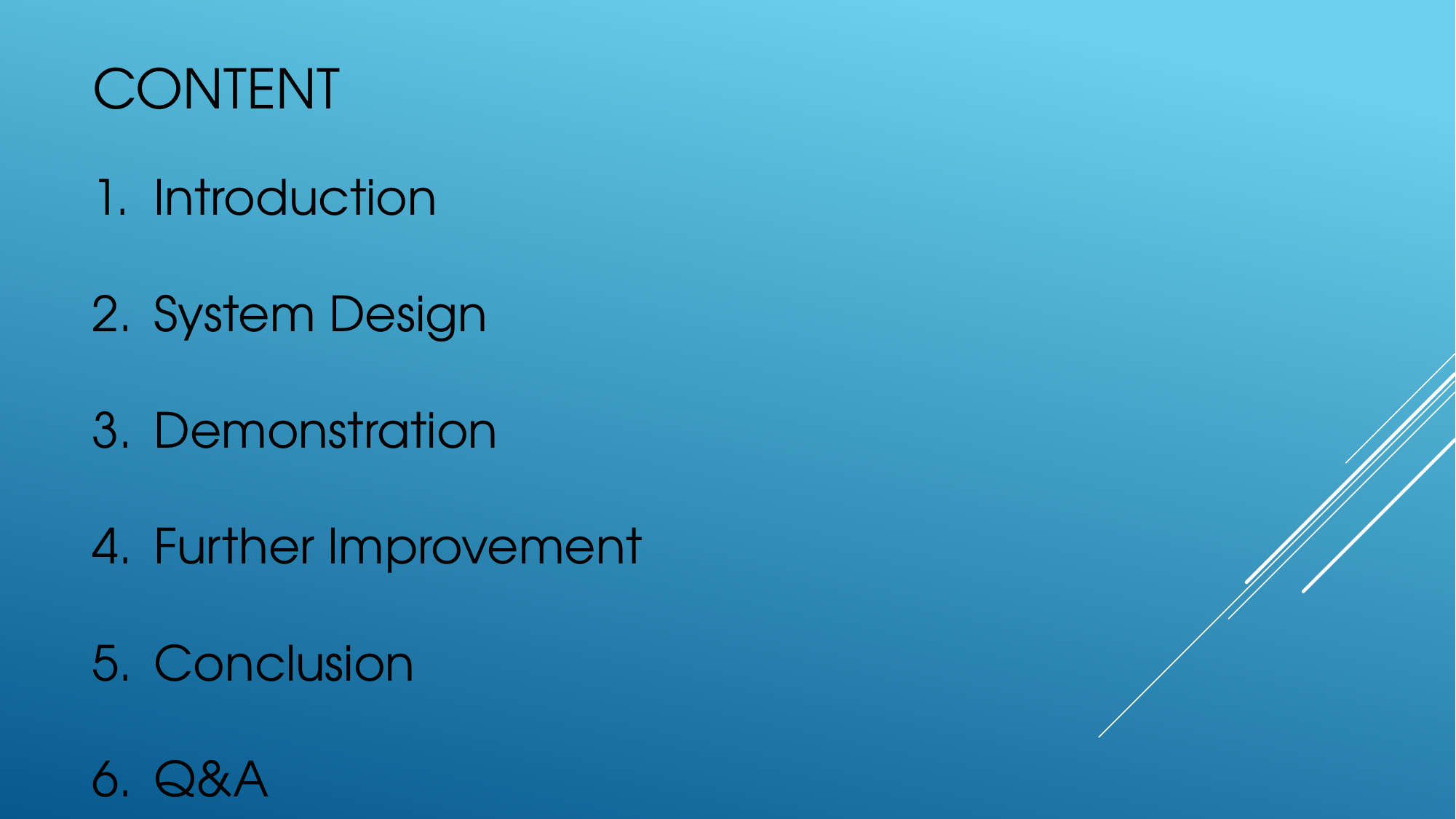

# content
Introduction

System Design

Demonstration

Further Improvement

Conclusion

Q&A